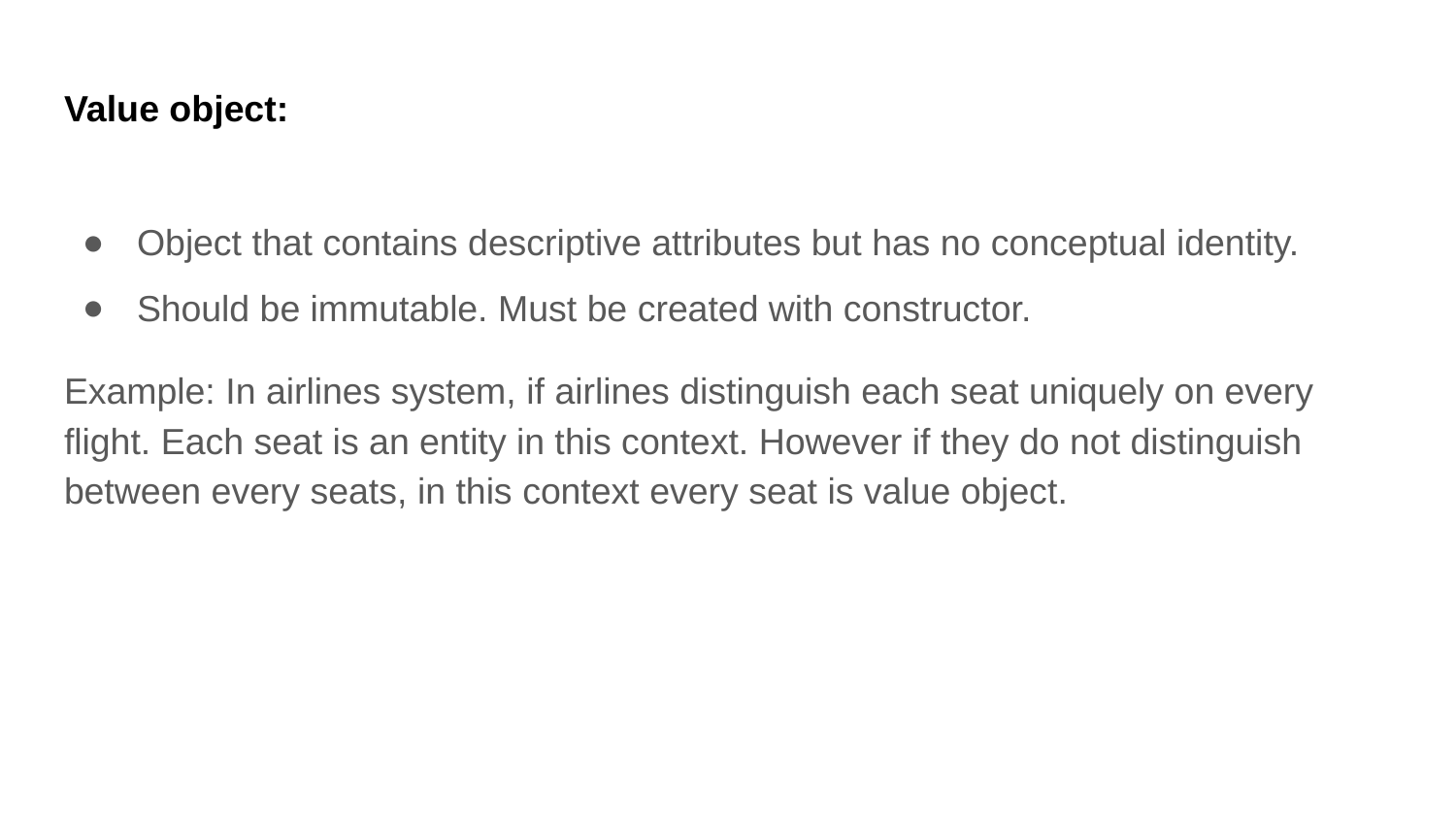

# Value object:
Object that contains descriptive attributes but has no conceptual identity.
Should be immutable. Must be created with constructor.
Example: In airlines system, if airlines distinguish each seat uniquely on every flight. Each seat is an entity in this context. However if they do not distinguish between every seats, in this context every seat is value object.